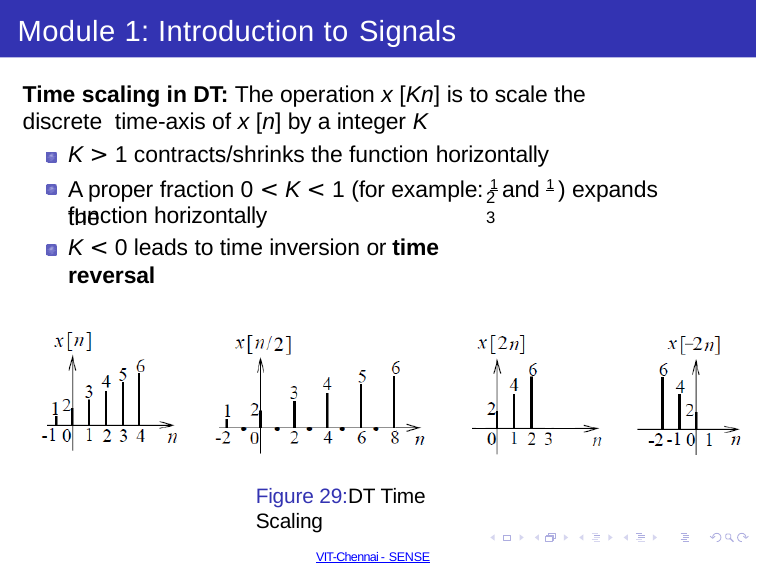

# Module 1: Introduction to Signals
Time scaling in DT: The operation x [Kn] is to scale the discrete  time-axis of x [n] by a integer K
K > 1 contracts/shrinks the function horizontally

A proper fraction 0 < K < 1 (for example: 1 and 1 ) expands the

2	3
function horizontally
K < 0 leads to time inversion or time reversal

Figure 29:DT Time Scaling
Dr Sathiya Narayanan S
Winter 2021-2022 Semester 46 / 50
VIT-Chennai - SENSE